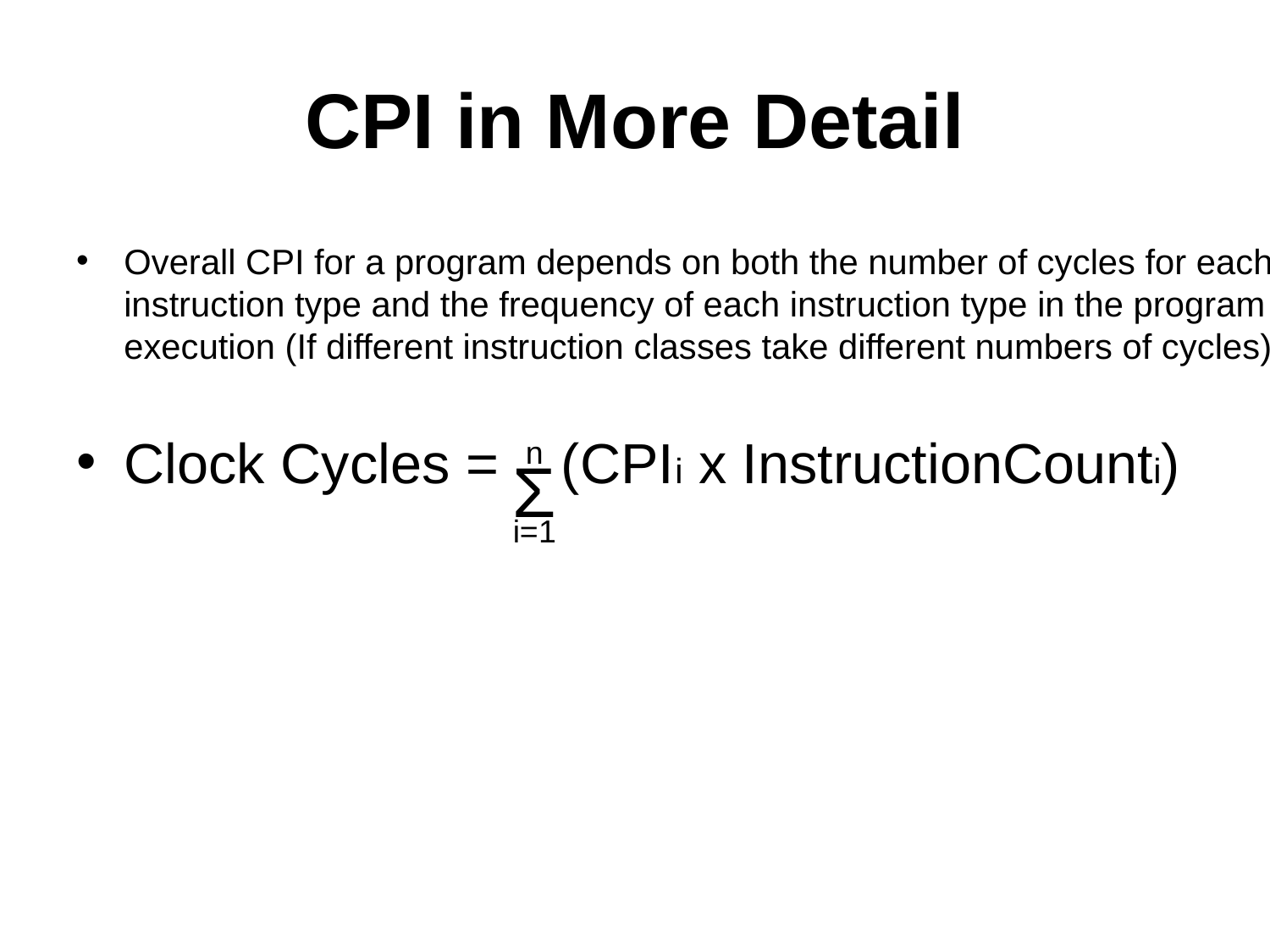

# CPI in More Detail
Overall CPI for a program depends on both the number of cycles for each instruction type and the frequency of each instruction type in the program execution (If different instruction classes take different numbers of cycles)

Clock Cycles =    (CPIi x InstructionCounti)
n
Σ
i=1